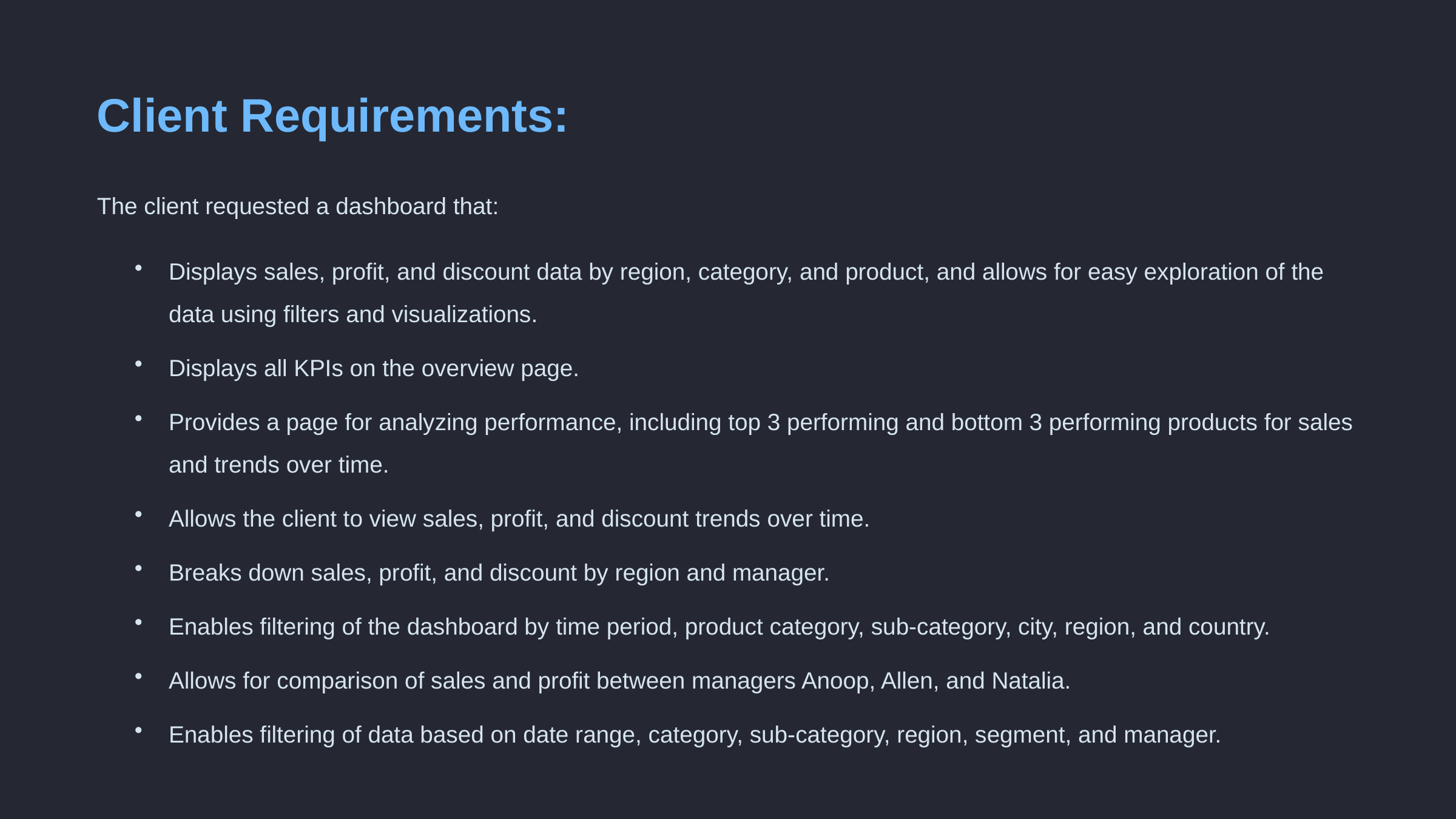

Client Requirements:
The client requested a dashboard that:
Displays sales, profit, and discount data by region, category, and product, and allows for easy exploration of the data using filters and visualizations.
Displays all KPIs on the overview page.
Provides a page for analyzing performance, including top 3 performing and bottom 3 performing products for sales and trends over time.
Allows the client to view sales, profit, and discount trends over time.
Breaks down sales, profit, and discount by region and manager.
Enables filtering of the dashboard by time period, product category, sub-category, city, region, and country.
Allows for comparison of sales and profit between managers Anoop, Allen, and Natalia.
Enables filtering of data based on date range, category, sub-category, region, segment, and manager.